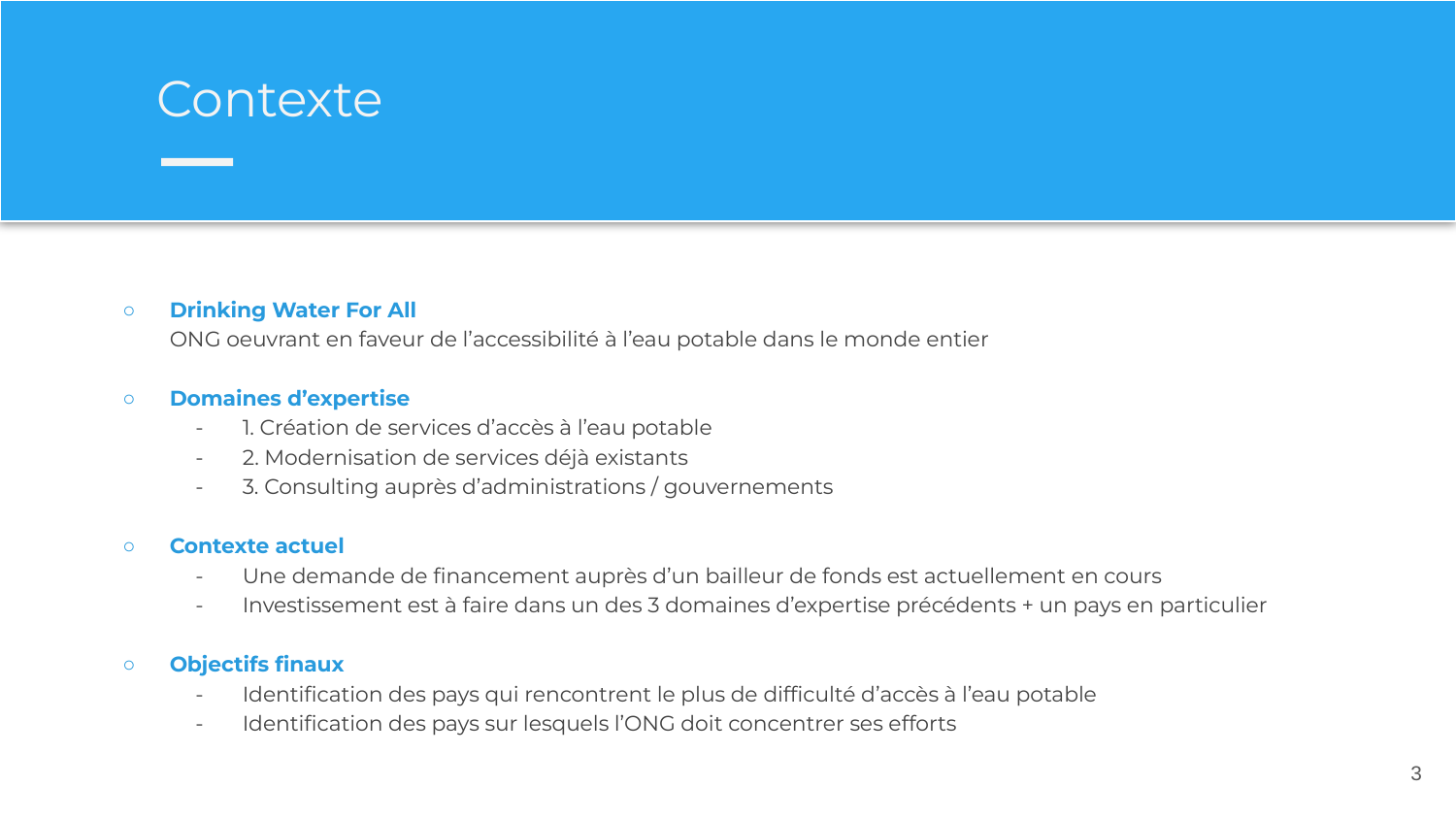

Contexte

Drinking Water For All
ONG oeuvrant en faveur de l’accessibilité à l’eau potable dans le monde entier

Domaines d’expertise
1. Création de services d’accès à l’eau potable
2. Modernisation de services déjà existants
3. Consulting auprès d’administrations / gouvernements

Contexte actuel
Une demande de financement auprès d’un bailleur de fonds est actuellement en cours
Investissement est à faire dans un des 3 domaines d’expertise précédents + un pays en particulier

Objectifs finaux
Identification des pays qui rencontrent le plus de difficulté d’accès à l’eau potable
Identification des pays sur lesquels l’ONG doit concentrer ses efforts
3